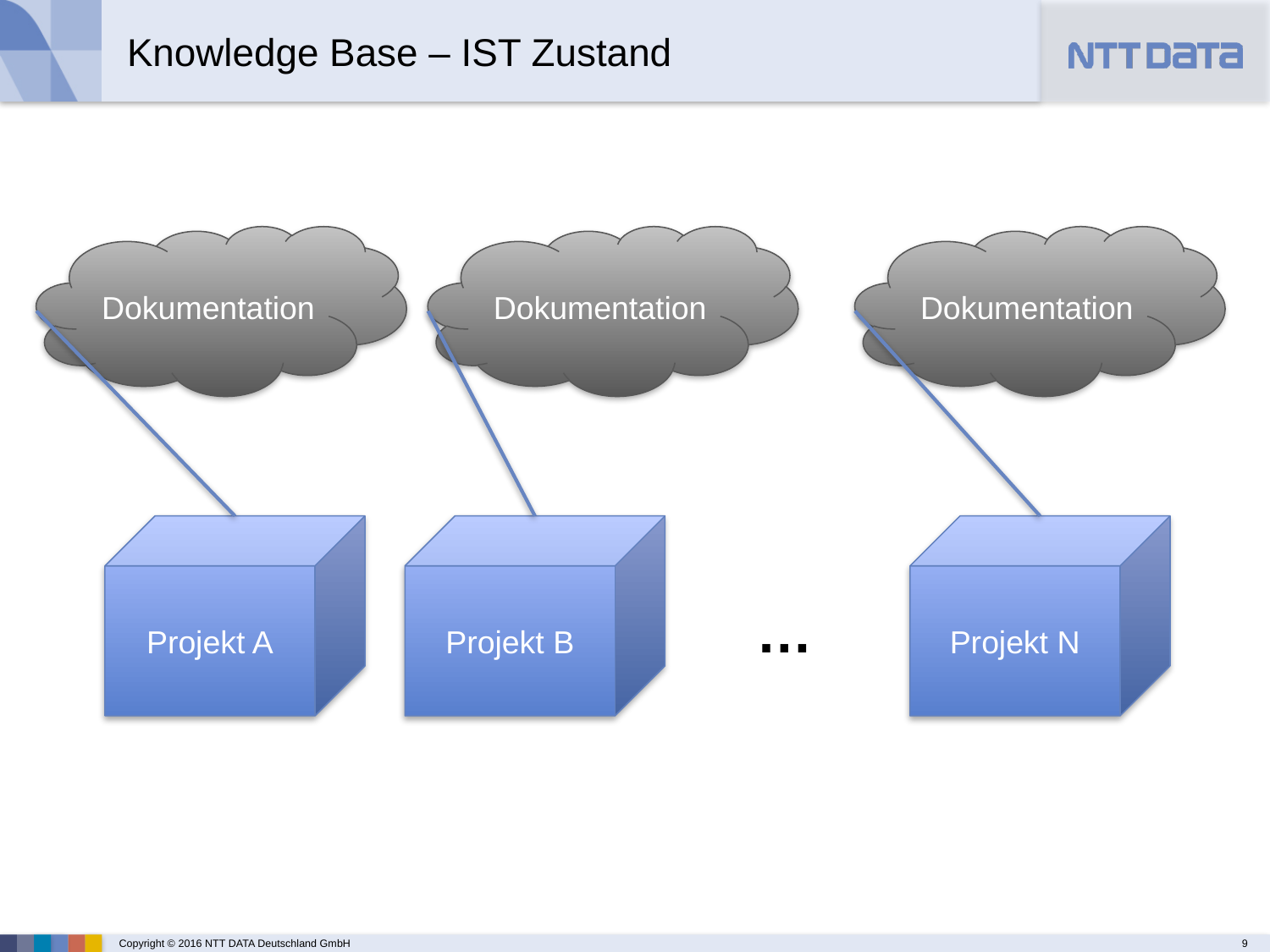

Knowledge Base – IST Zustand

Dokumentation
Dokumentation
Dokumentation
Projekt A
Projekt B
Projekt N
…